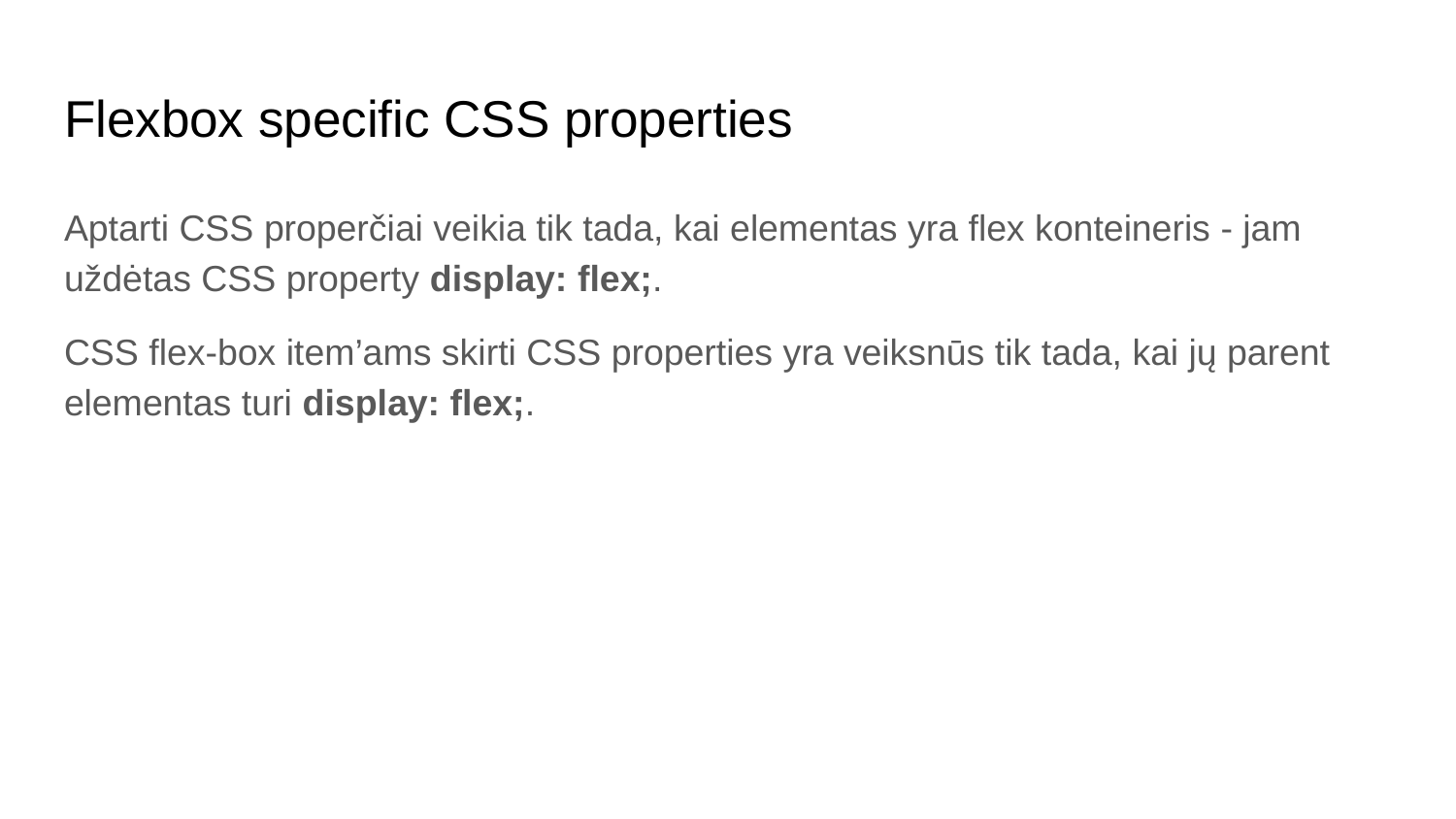

# Flexbox specific CSS properties
Aptarti CSS properčiai veikia tik tada, kai elementas yra flex konteineris - jam uždėtas CSS property display: flex;.
CSS flex-box item’ams skirti CSS properties yra veiksnūs tik tada, kai jų parent elementas turi display: flex;.